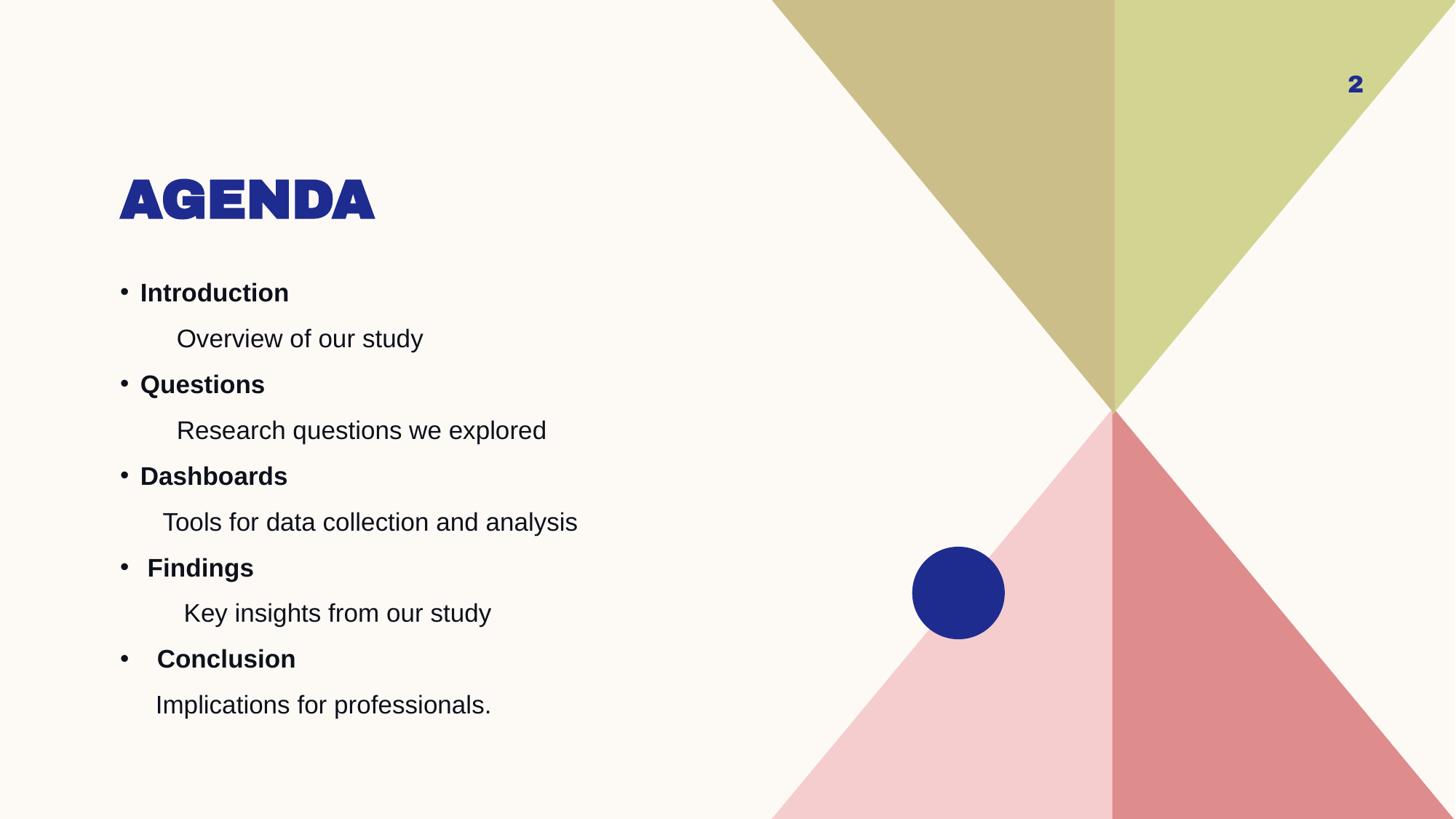

2
# agenda
  Introduction
        Overview of our study
  Questions
        Research questions we explored
  Dashboards
      Tools for data collection and analysis
   Findings
         Key insights from our study
Conclusion
     Implications for professionals.